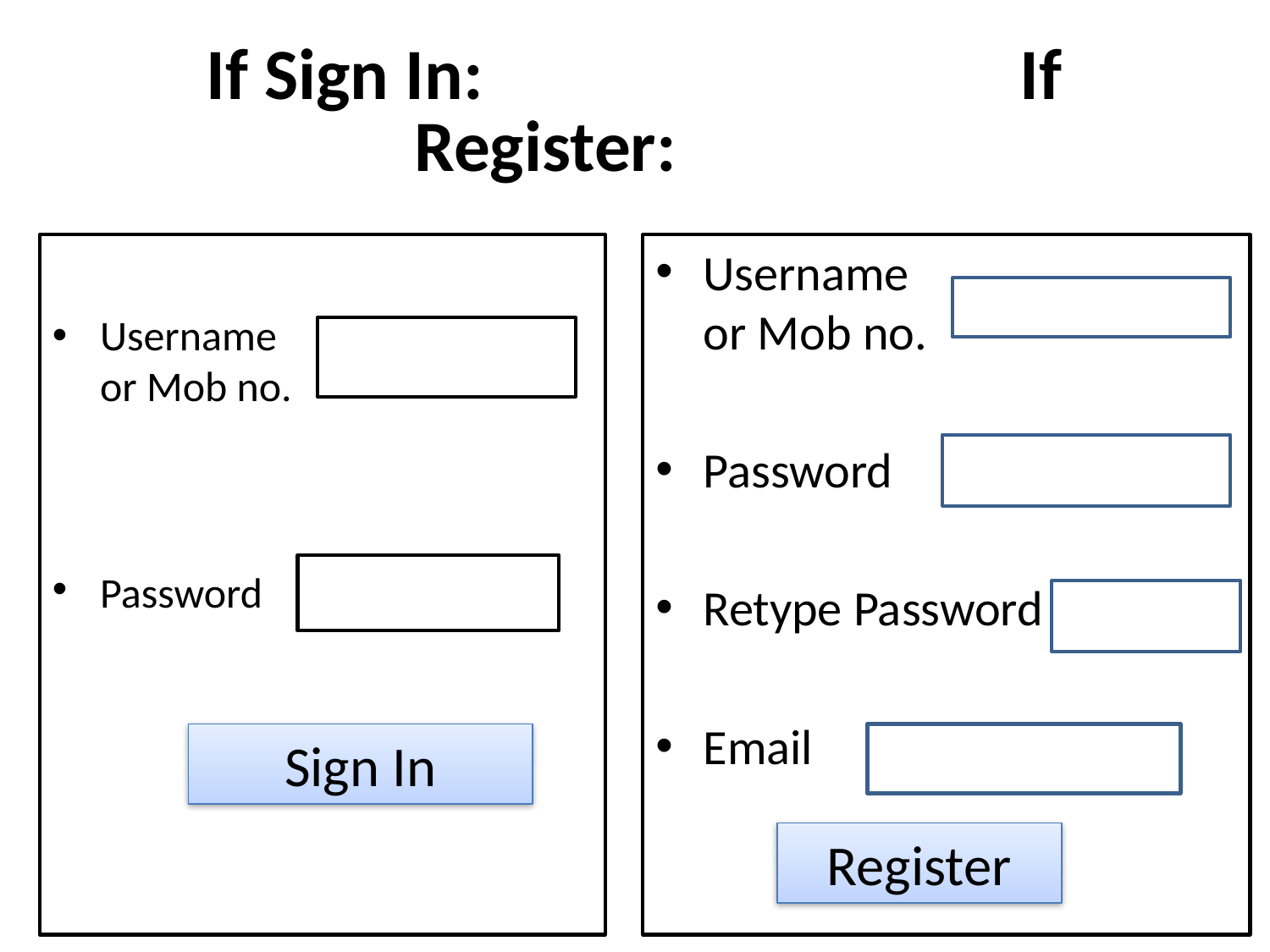

# If Sign In:                                 If Register:
Username
or Mob no.

Password

Retype Password

Email

Username
or Mob no.

Password

Sign In

Register